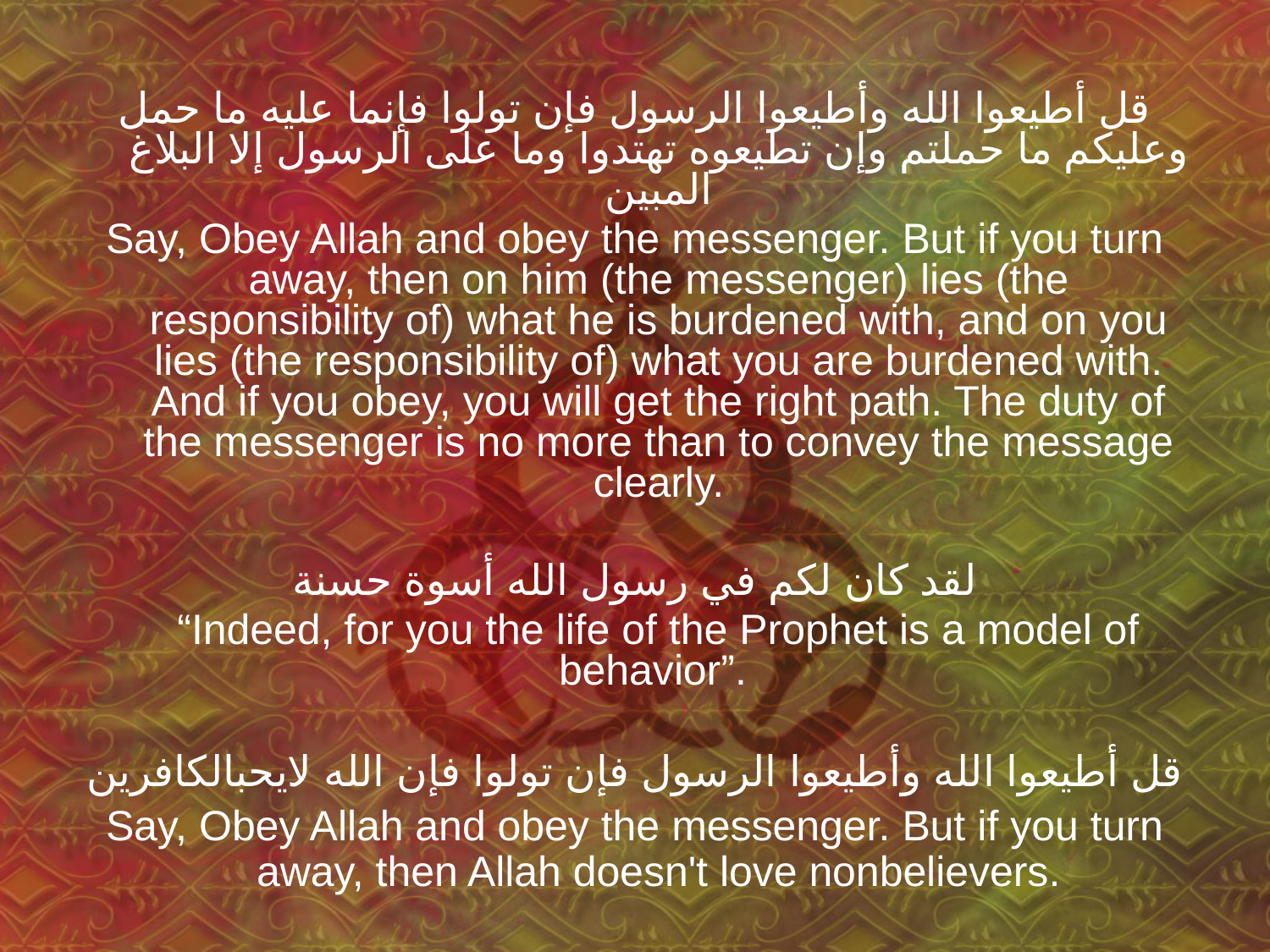

قل أطيعوا الله وأطيعوا الرسول فإن تولوا فإنما عليه ما حمل وعليكم ما حملتم وإن تطيعوه تهتدوا وما على الرسول إلا البلاغ المبين
Say, Obey Allah and obey the messenger. But if you turn away, then on him (the messenger) lies (the responsibility of) what he is burdened with, and on you lies (the responsibility of) what you are burdened with. And if you obey, you will get the right path. The duty of the messenger is no more than to convey the message clearly.

لقد كان لكم في رسول الله أسوة حسنة
	“Indeed, for you the life of the Prophet is a model of behavior”.

قل أطيعوا الله وأطيعوا الرسول فإن تولوا فإن الله لايحبالكافرين
Say, Obey Allah and obey the messenger. But if you turn away, then Allah doesn't love nonbelievers.